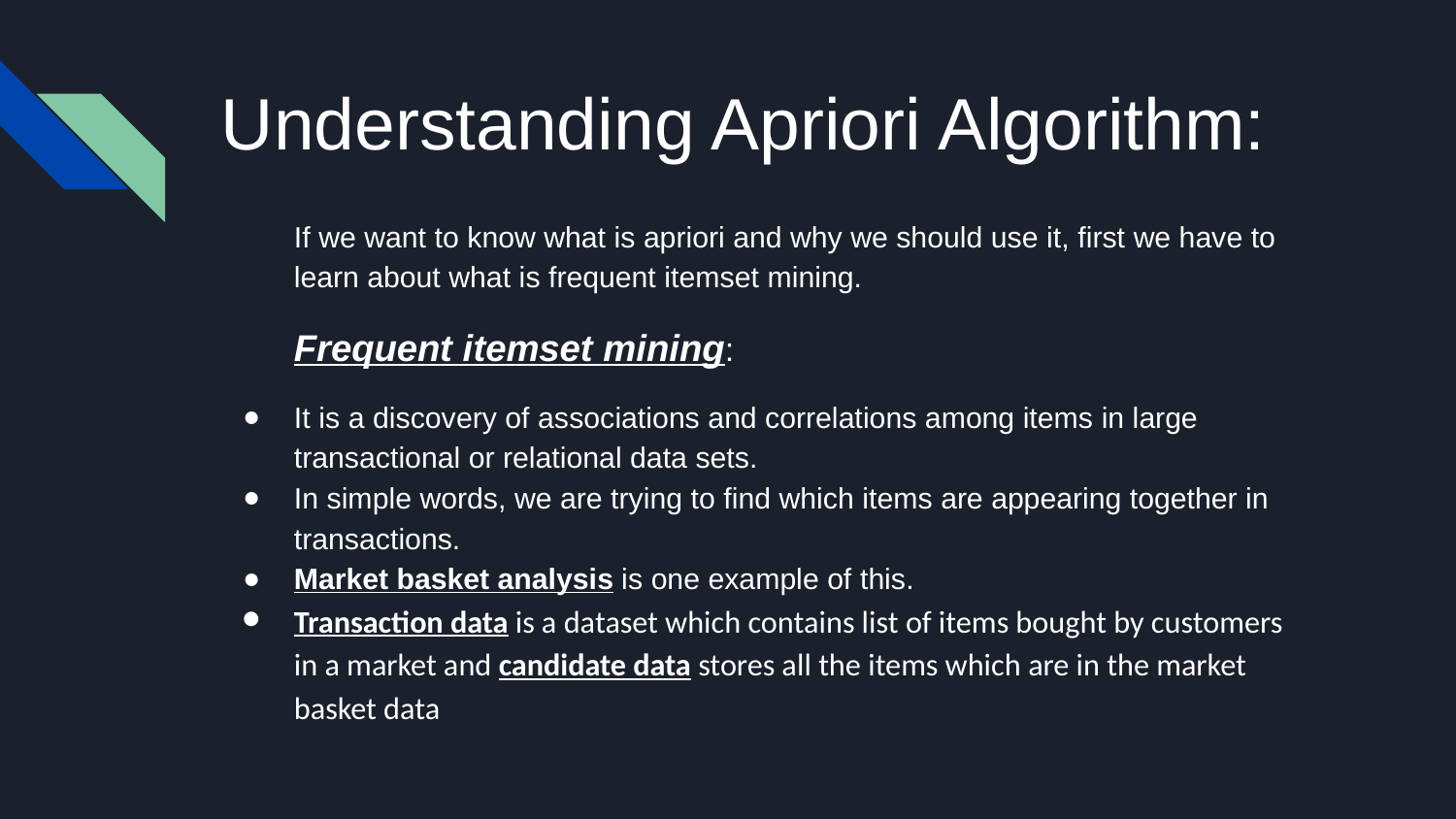

# Understanding Apriori Algorithm:

If we want to know what is apriori and why we should use it, first we have to learn about what is frequent itemset mining.
Frequent itemset mining:
It is a discovery of associations and correlations among items in large transactional or relational data sets.
In simple words, we are trying to find which items are appearing together in transactions.
Market basket analysis is one example of this.
Transaction data is a dataset which contains list of items bought by customers in a market and candidate data stores all the items which are in the market basket data